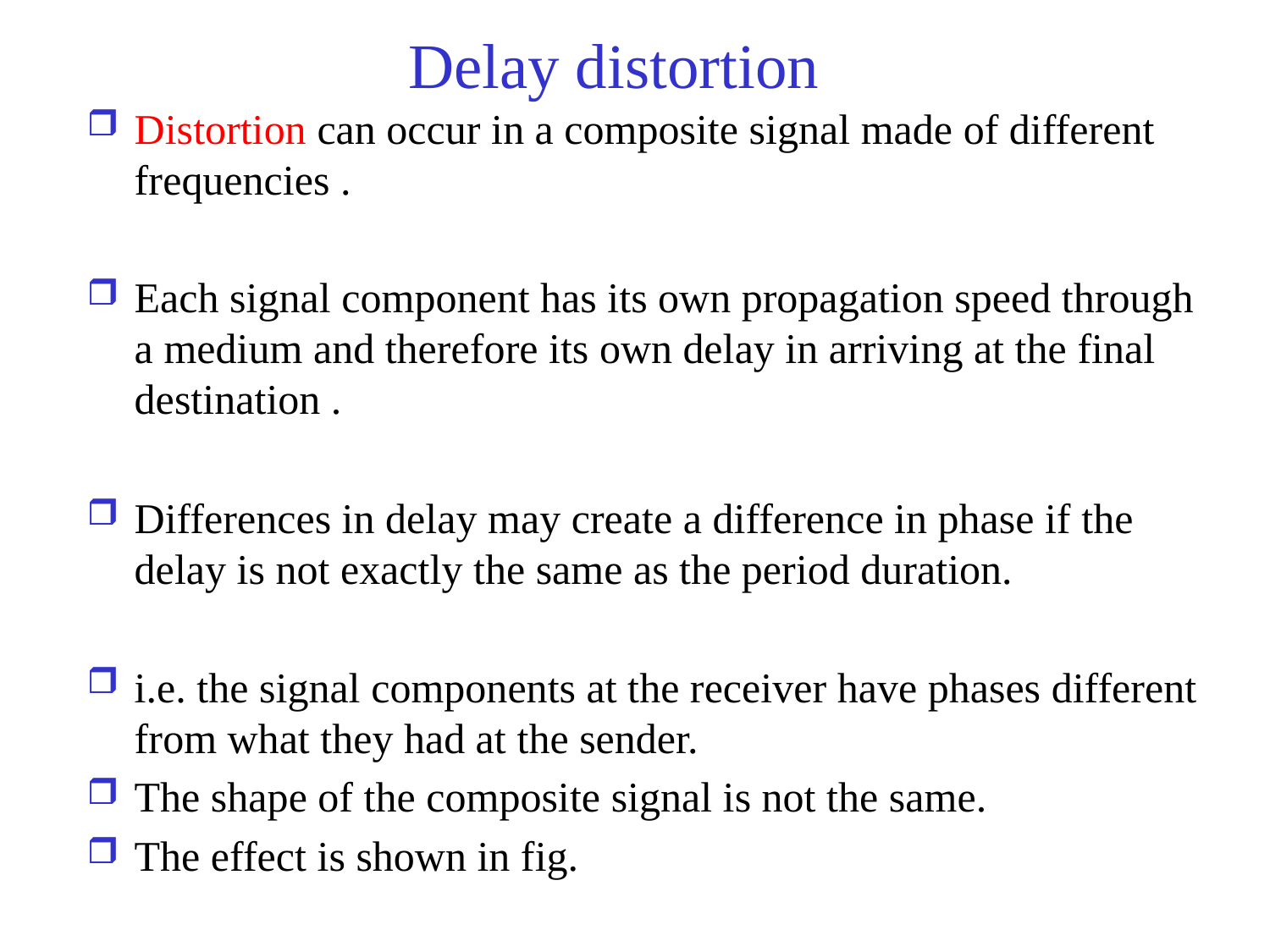

# Delay distortion
Distortion can occur in a composite signal made of different frequencies .

Each signal component has its own propagation speed through a medium and therefore its own delay in arriving at the final destination .

Differences in delay may create a difference in phase if the delay is not exactly the same as the period duration.

i.e. the signal components at the receiver have phases different from what they had at the sender.
The shape of the composite signal is not the same.
The effect is shown in fig.